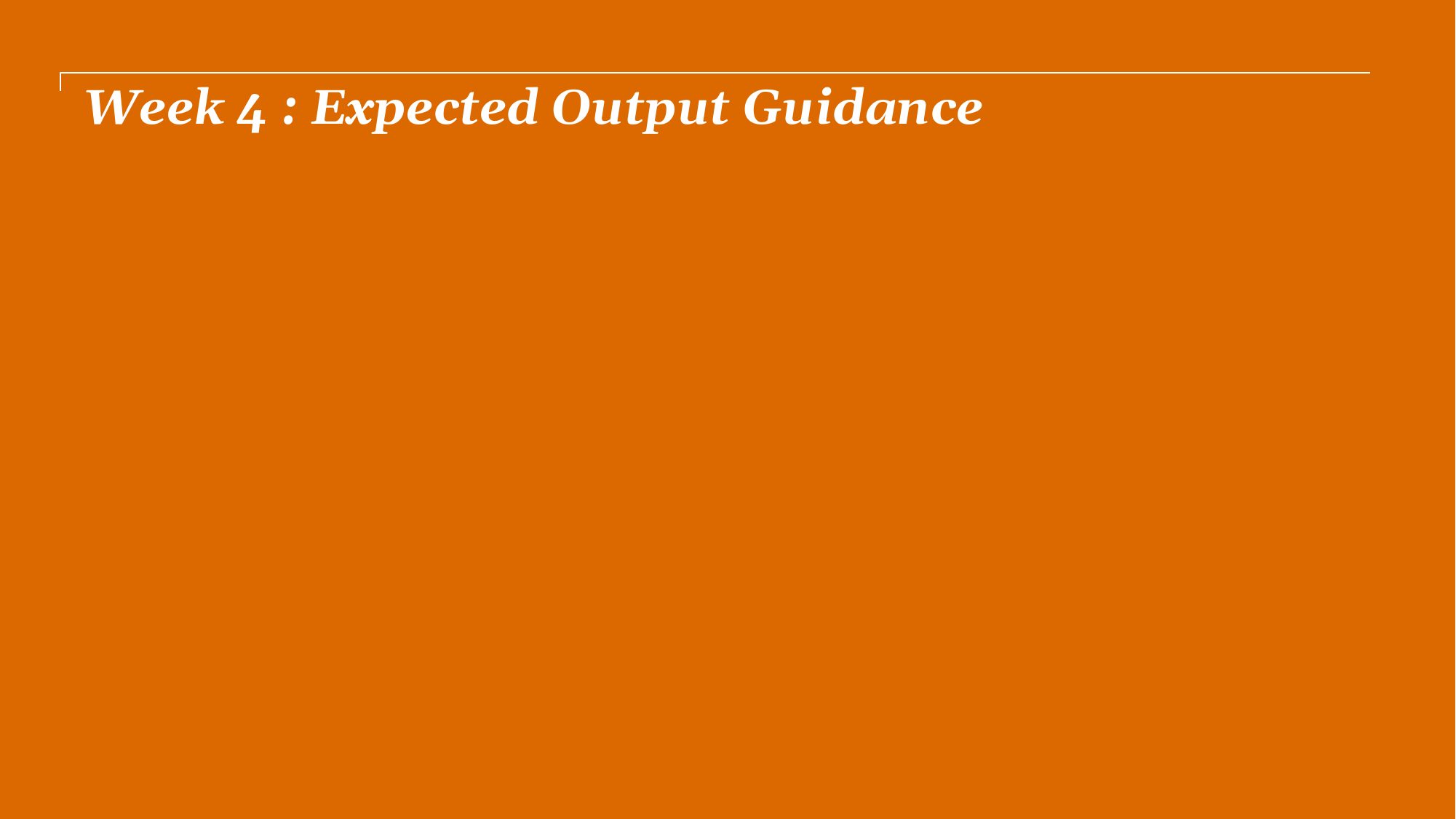

# Week 4 : Expected Output Guidance